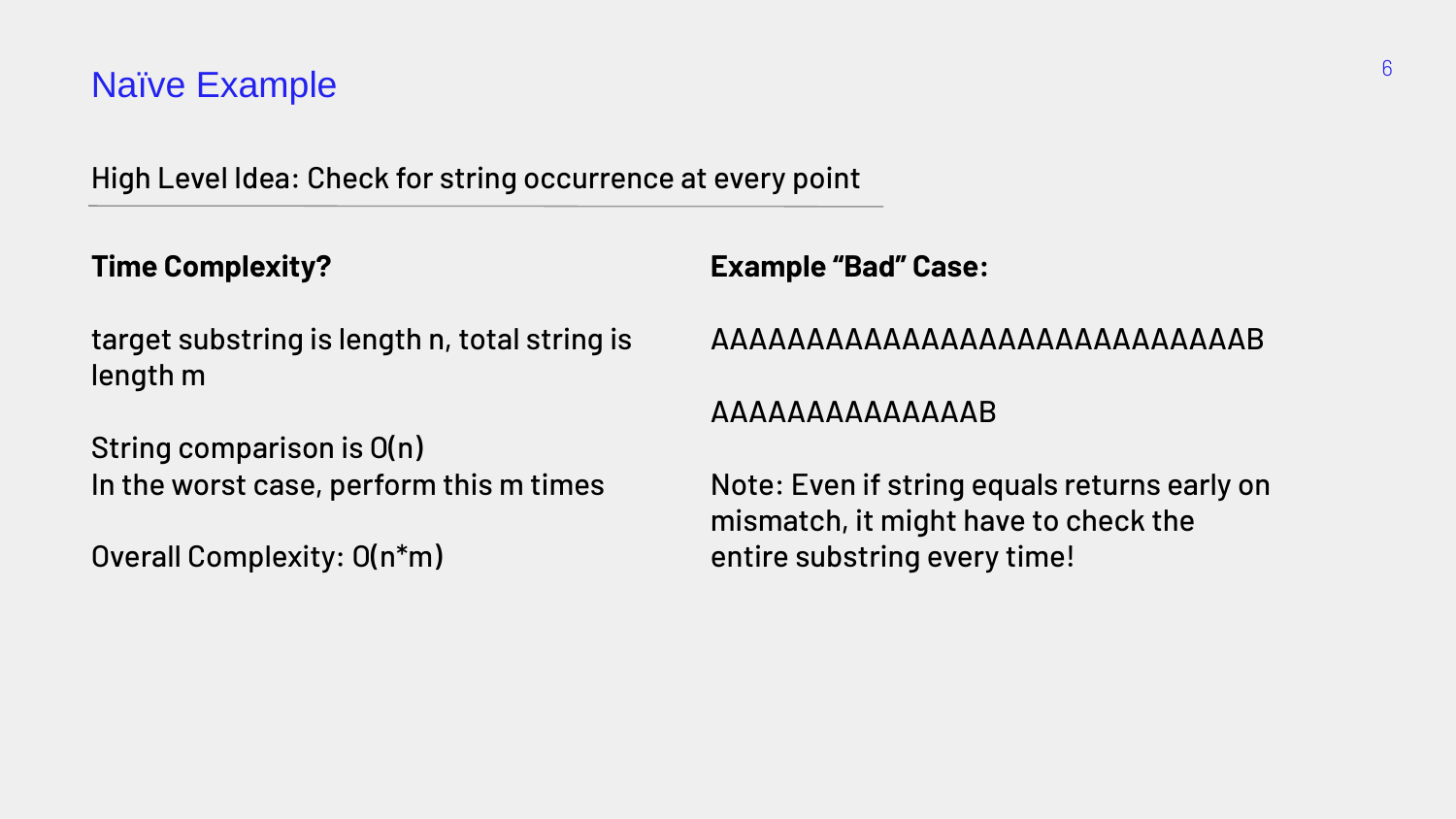

6
Naïve Example

High Level Idea: Check for string occurrence at every point
Time Complexity?

target substring is length n, total string is length m

String comparison is O(n)
In the worst case, perform this m times

Overall Complexity: O(n*m)
Example “Bad” Case:
AAAAAAAAAAAAAAAAAAAAAAAAAAAAB

AAAAAAAAAAAAAAB

Note: Even if string equals returns early on mismatch, it might have to check the entire substring every time!